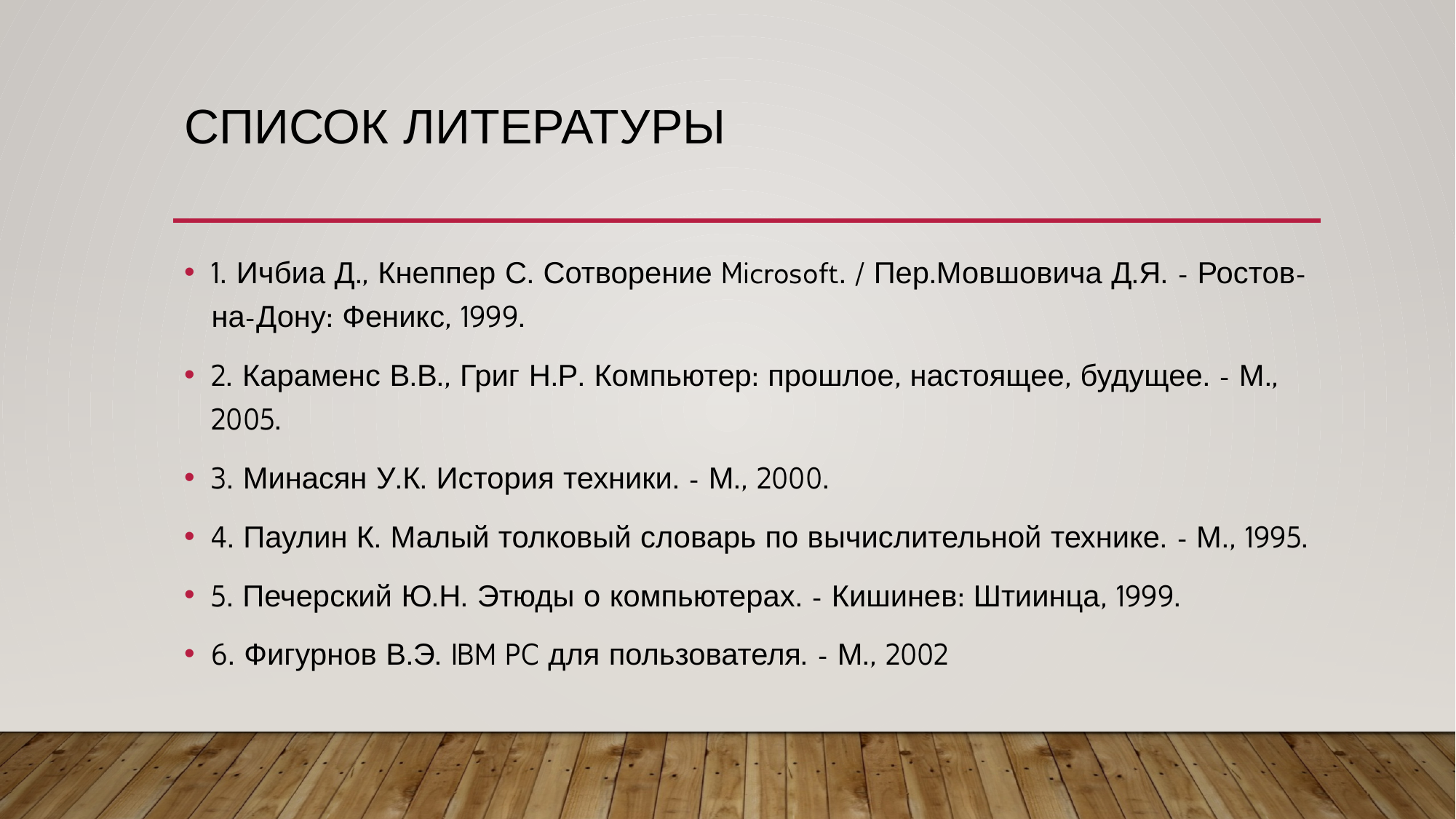

# Список литературы
1. Ичбиа Д., Кнеппер С. Сотворение Microsoft. / Пер.Мовшовича Д.Я. - Ростов-на-Дону: Феникс, 1999.
2. Караменс В.В., Григ Н.Р. Компьютер: прошлое, настоящее, будущее. - М., 2005.
3. Минасян У.К. История техники. - М., 2000.
4. Паулин К. Малый толковый словарь по вычислительной технике. - М., 1995.
5. Печерский Ю.Н. Этюды о компьютерах. - Кишинев: Штиинца, 1999.
6. Фигурнов В.Э. IBM PC для пользователя. - М., 2002